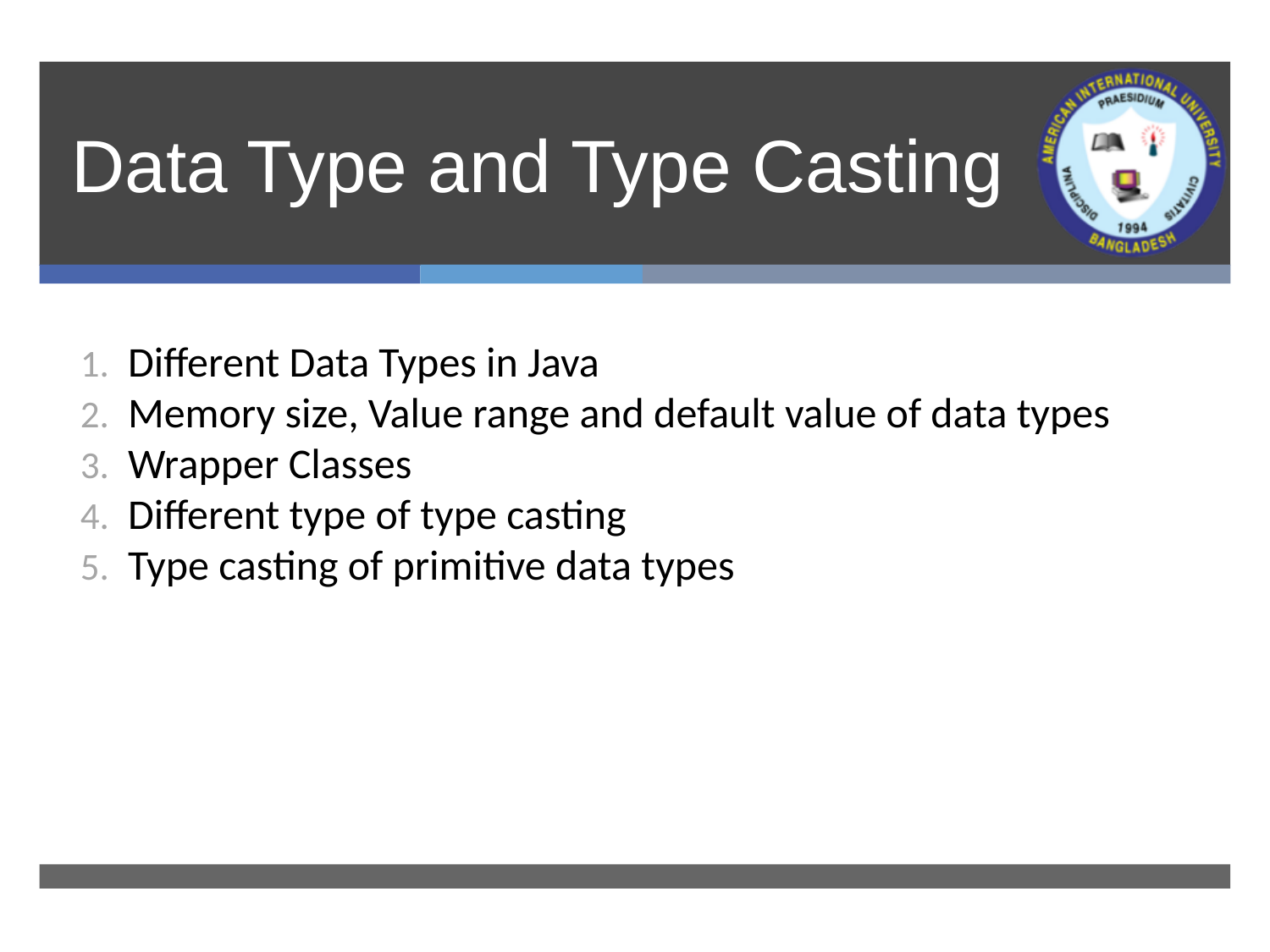

# Data Type and Type Casting
Different Data Types in Java
Memory size, Value range and default value of data types
Wrapper Classes
Different type of type casting
Type casting of primitive data types